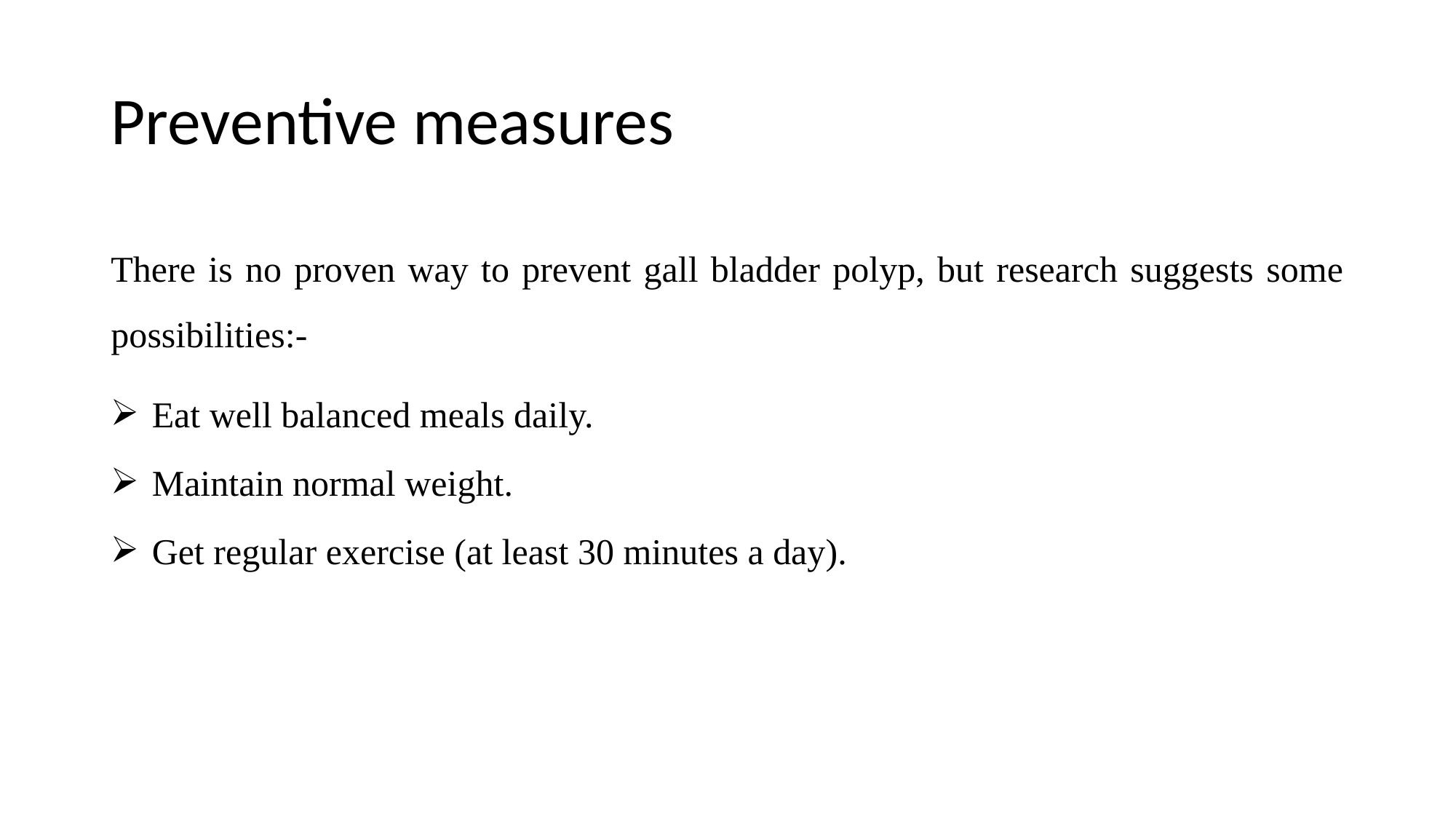

# Preventive measures
There is no proven way to prevent gall bladder polyp, but research suggests some possibilities:-
Eat well balanced meals daily.
Maintain normal weight.
Get regular exercise (at least 30 minutes a day).